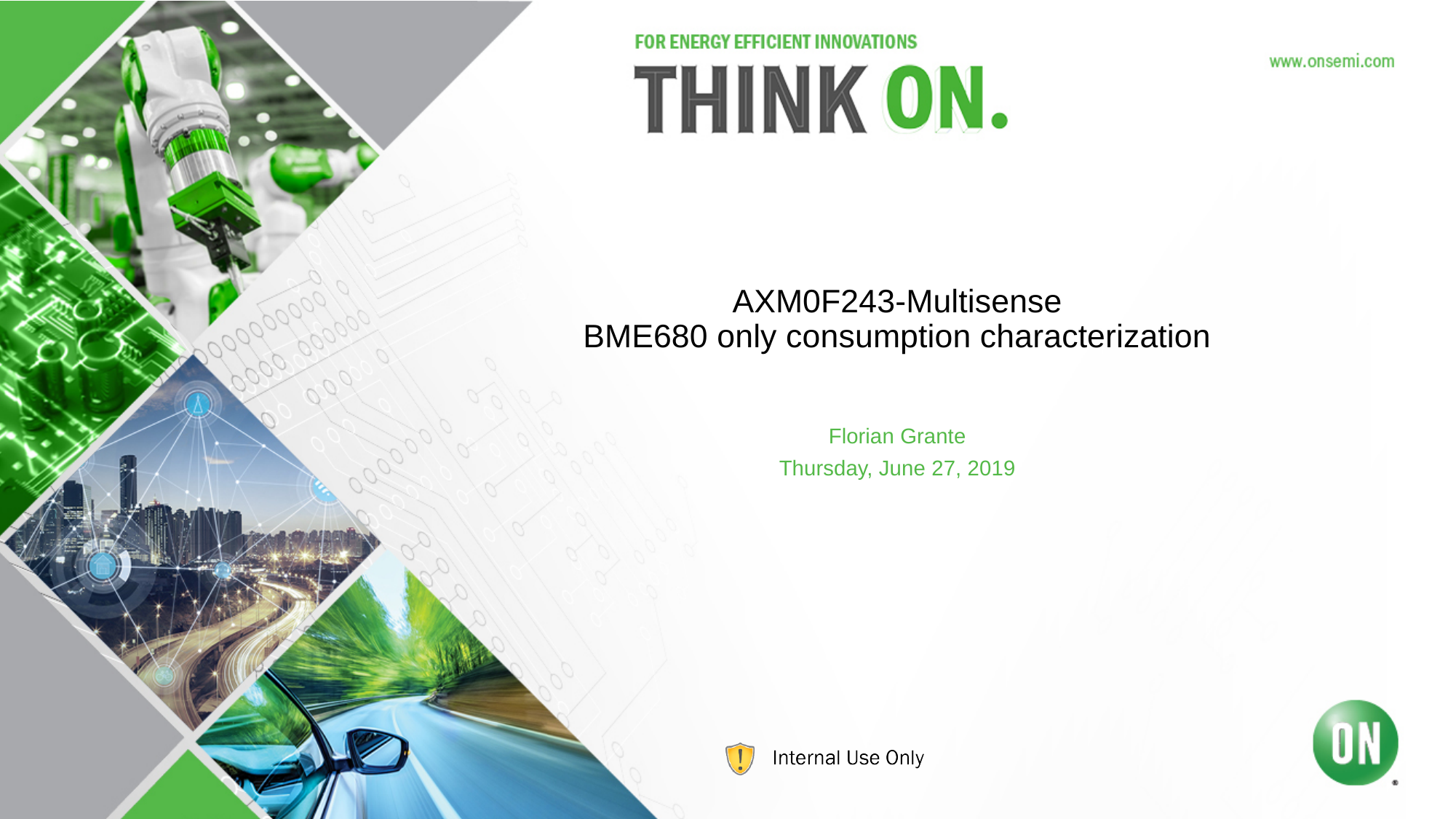

# AXM0F243-Multisense BME680 only consumption characterization
Florian Grante
Thursday, June 27, 2019